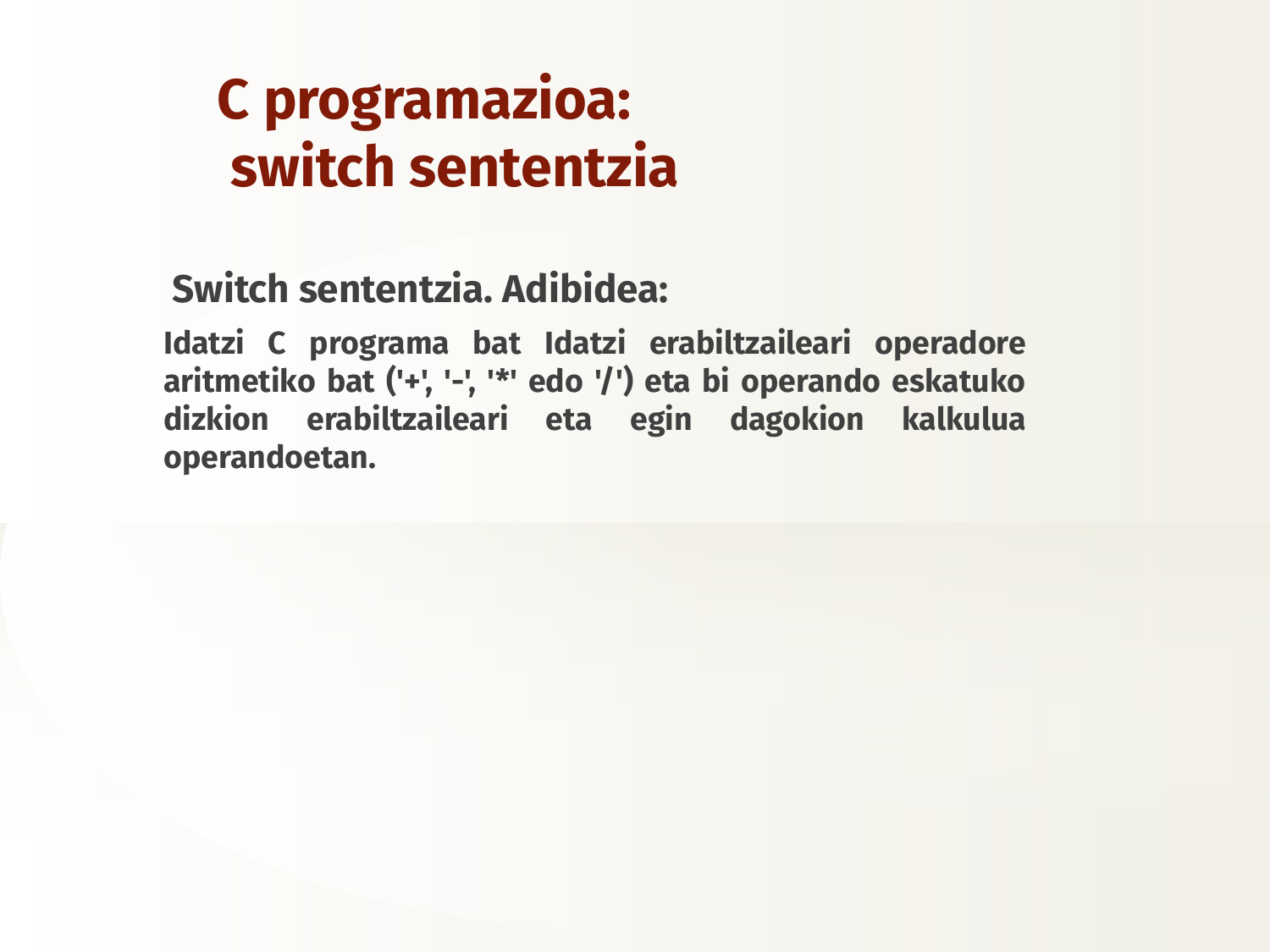

C programazioa:
 switch sententzia
 Switch sententzia. Adibidea:
Idatzi C programa bat Idatzi erabiltzaileari operadore aritmetiko bat ('+', '-', '*' edo '/') eta bi operando eskatuko dizkion erabiltzaileari eta egin dagokion kalkulua operandoetan.